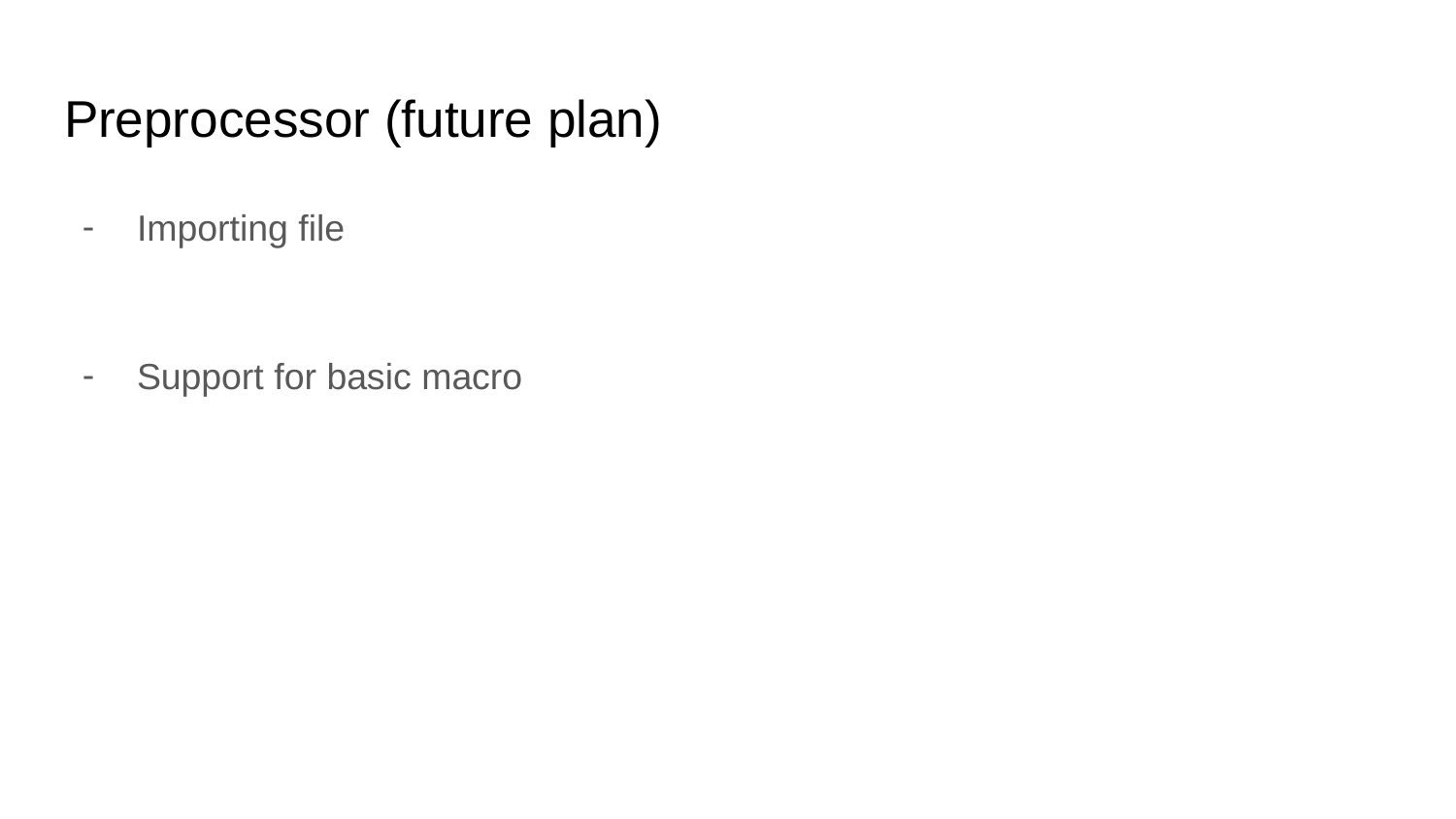

# Preprocessor (future plan)
Importing file

Support for basic macro